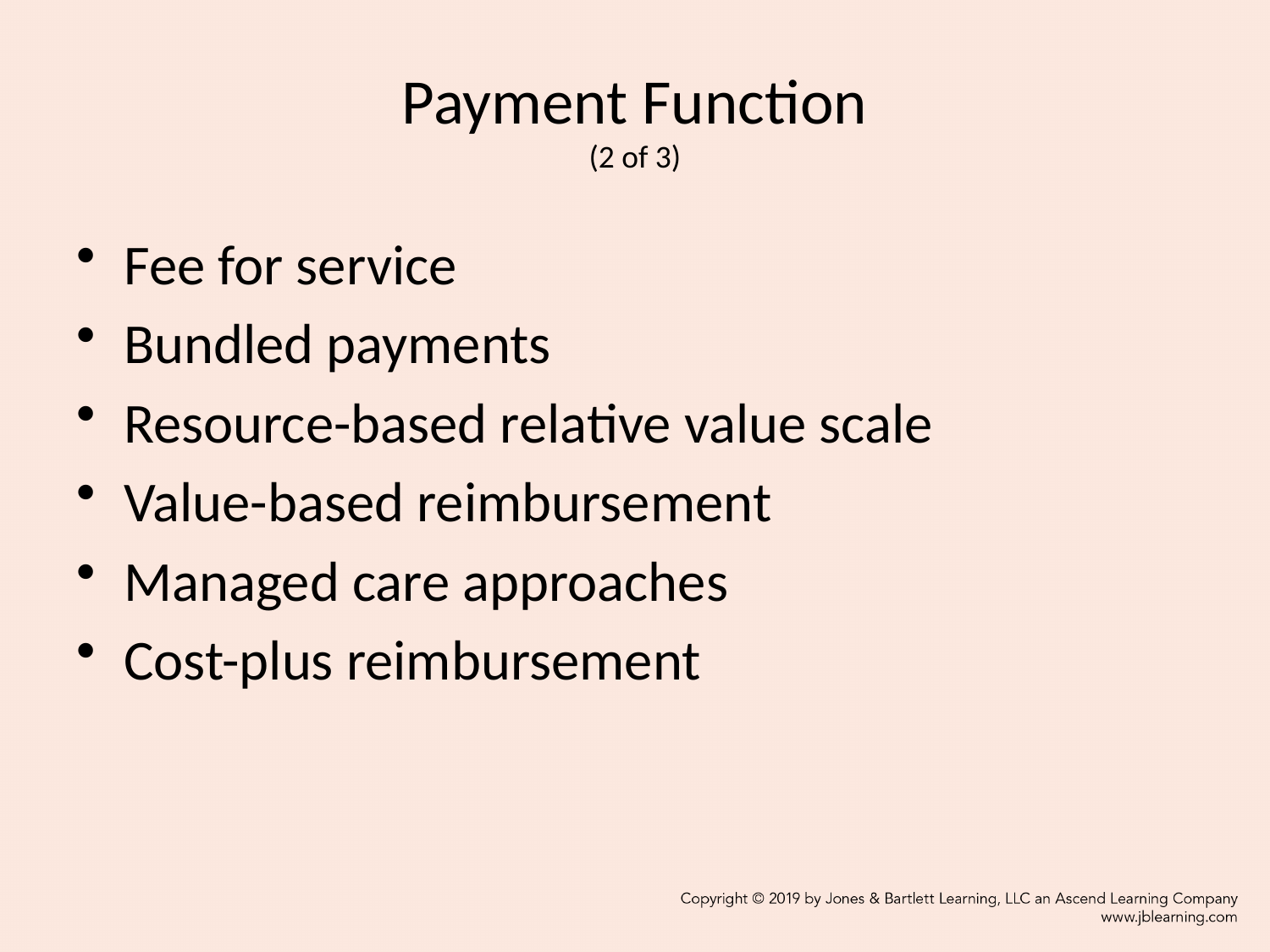

# Payment Function (2 of 3)
Fee for service
Bundled payments
Resource-based relative value scale
Value-based reimbursement
Managed care approaches
Cost-plus reimbursement